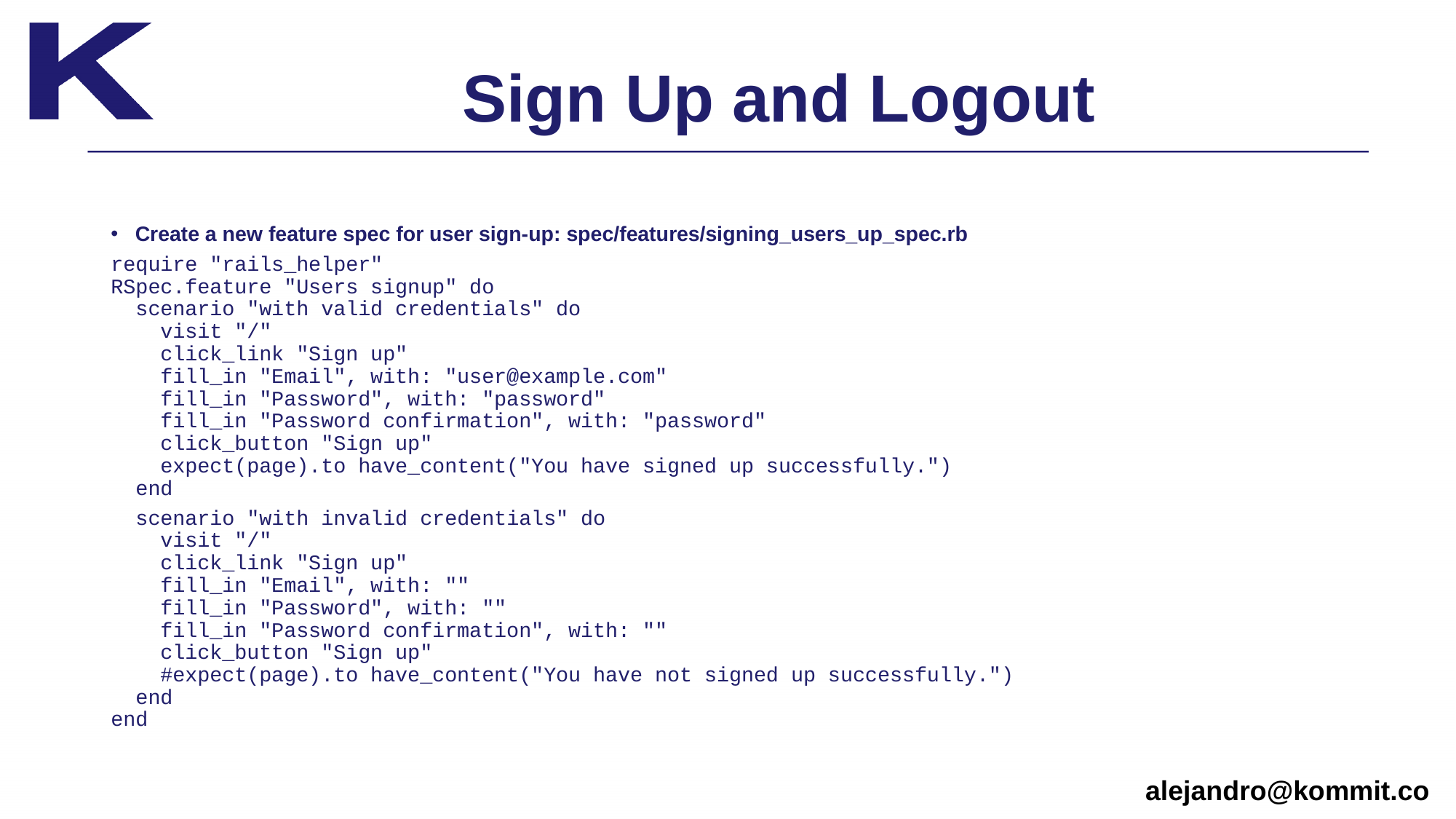

# Sign Up and Logout
Create a new feature spec for user sign-up: spec/features/signing_users_up_spec.rb
require "rails_helper"
RSpec.feature "Users signup" do 
  scenario "with valid credentials" do
    visit "/"
    click_link "Sign up"
    fill_in "Email", with: "user@example.com"
    fill_in "Password", with: "password"
    fill_in "Password confirmation", with: "password" 
    click_button "Sign up"
    expect(page).to have_content("You have signed up successfully.") 
  end
  scenario "with invalid credentials" do 
    visit "/"
    click_link "Sign up"
    fill_in "Email", with: ""
    fill_in "Password", with: ""
    fill_in "Password confirmation", with: "" 
    click_button "Sign up"
    #expect(page).to have_content("You have not signed up successfully.") 
  end
end
alejandro@kommit.co